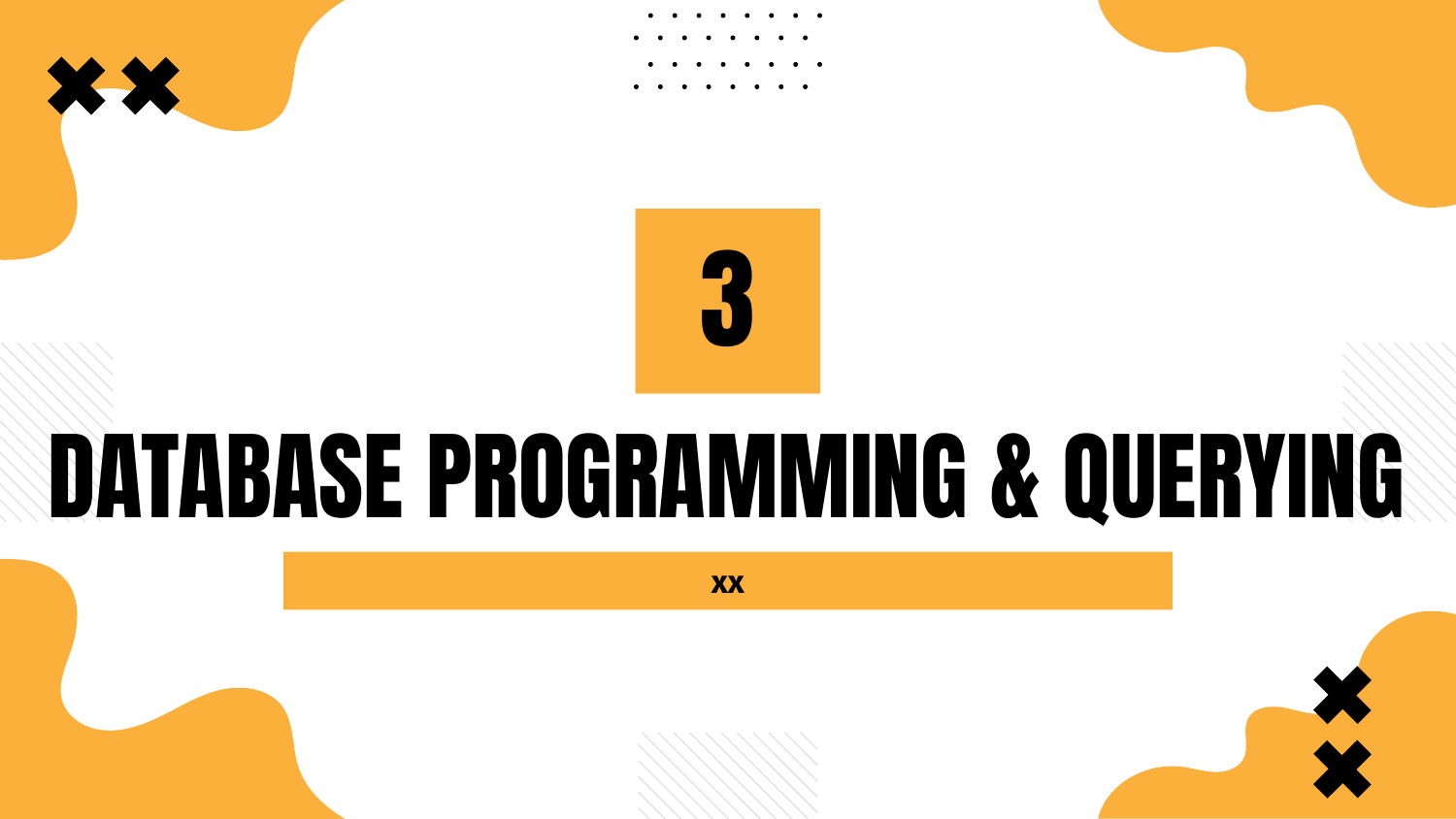

3
# DATABASE PROGRAMMING & QUERYING
xx